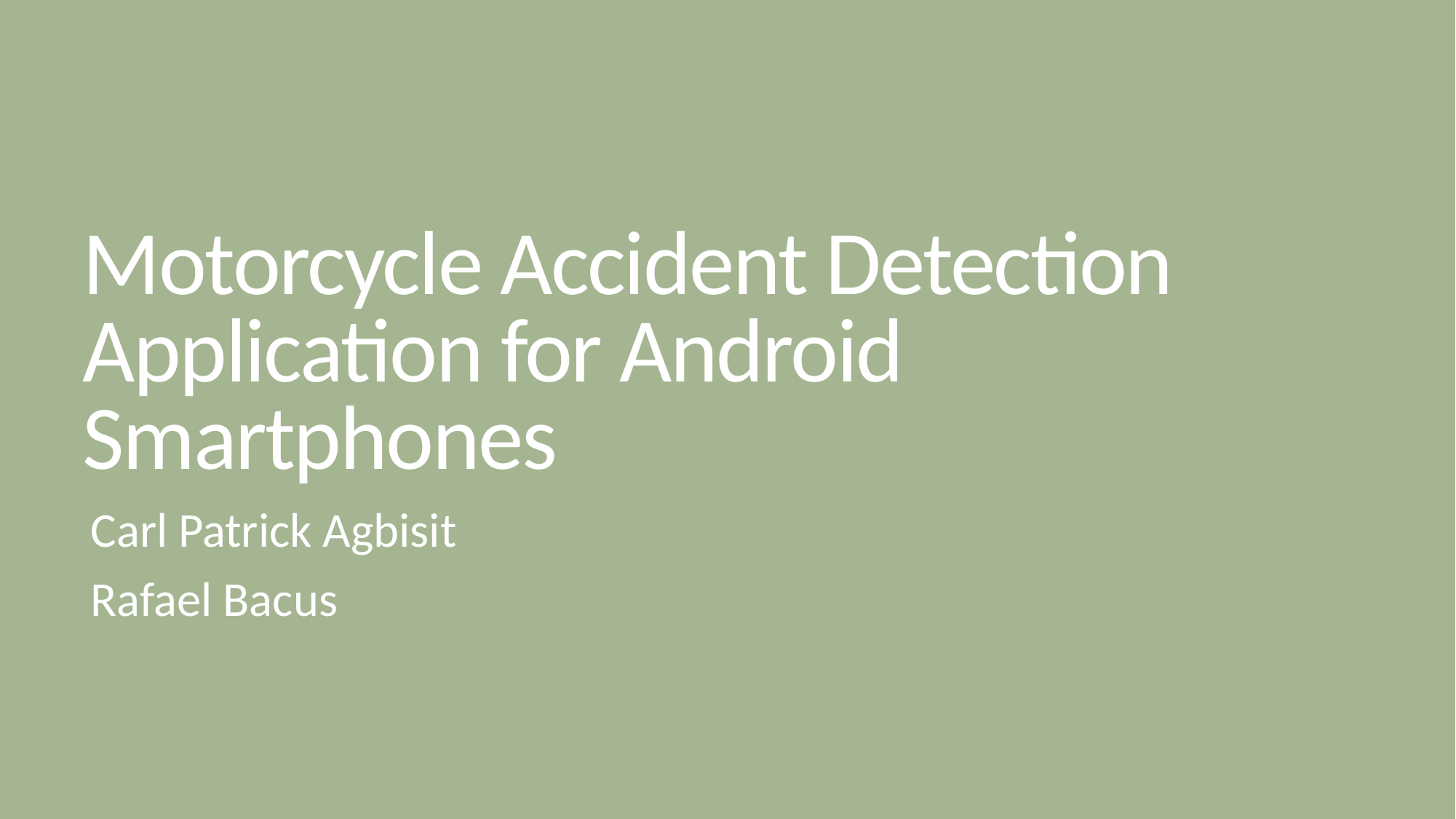

# Motorcycle Accident Detection Application for Android Smartphones
Carl Patrick Agbisit
Rafael Bacus